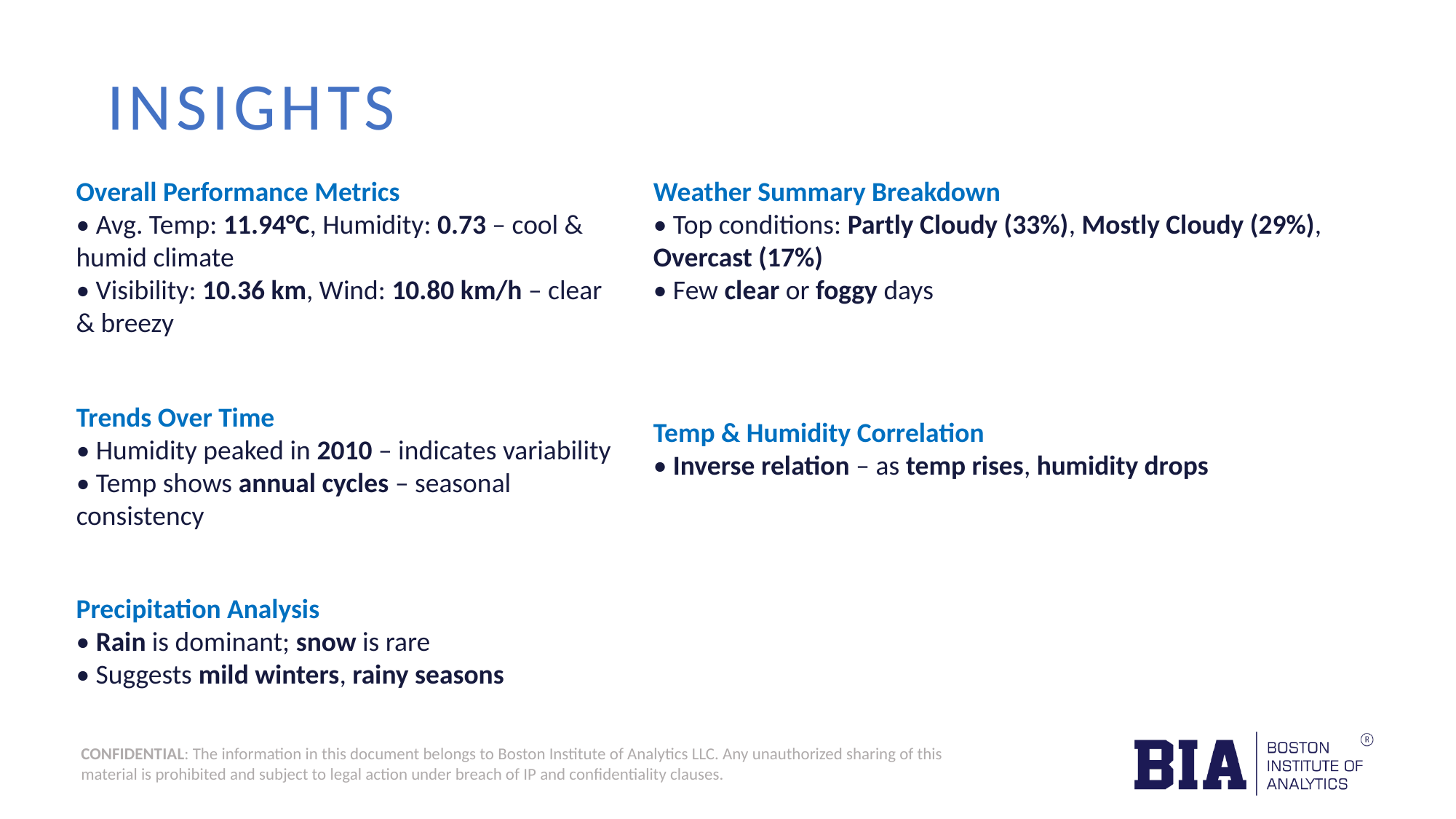

INSIGHTS
Overall Performance Metrics
• Avg. Temp: 11.94°C, Humidity: 0.73 – cool & humid climate
• Visibility: 10.36 km, Wind: 10.80 km/h – clear & breezy
Weather Summary Breakdown
• Top conditions: Partly Cloudy (33%), Mostly Cloudy (29%), Overcast (17%)
• Few clear or foggy days
Trends Over Time
• Humidity peaked in 2010 – indicates variability
• Temp shows annual cycles – seasonal consistency
Temp & Humidity Correlation
• Inverse relation – as temp rises, humidity drops
Precipitation Analysis
• Rain is dominant; snow is rare
• Suggests mild winters, rainy seasons